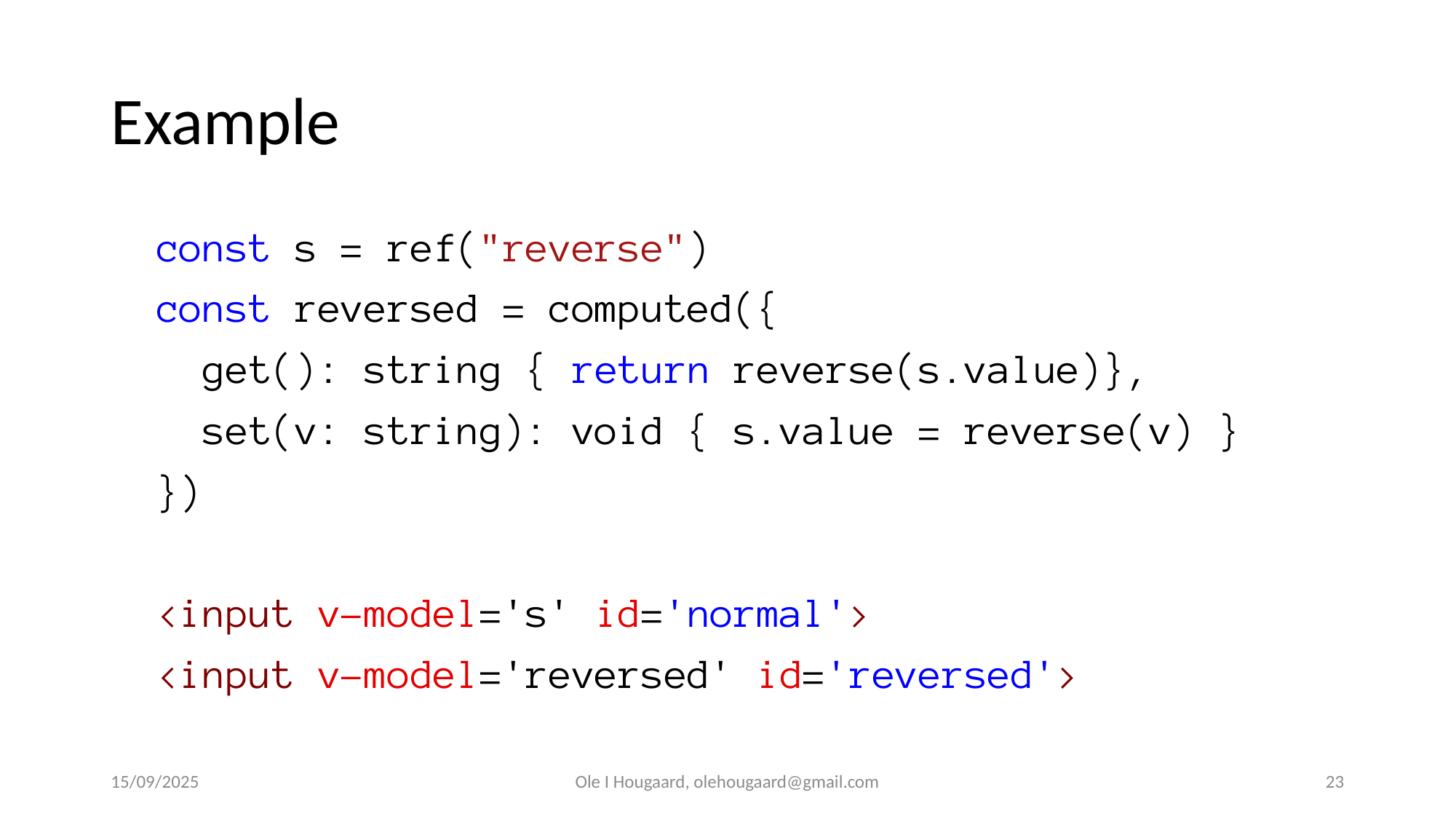

# Example
  const s = ref("reverse")
  const reversed = computed({
    get(): string { return reverse(s.value)},
    set(v: string): void { s.value = reverse(v) }
  })

  <input v-model='s' id='normal'>
  <input v-model='reversed' id='reversed'>

15/09/2025
Ole I Hougaard, olehougaard@gmail.com
23